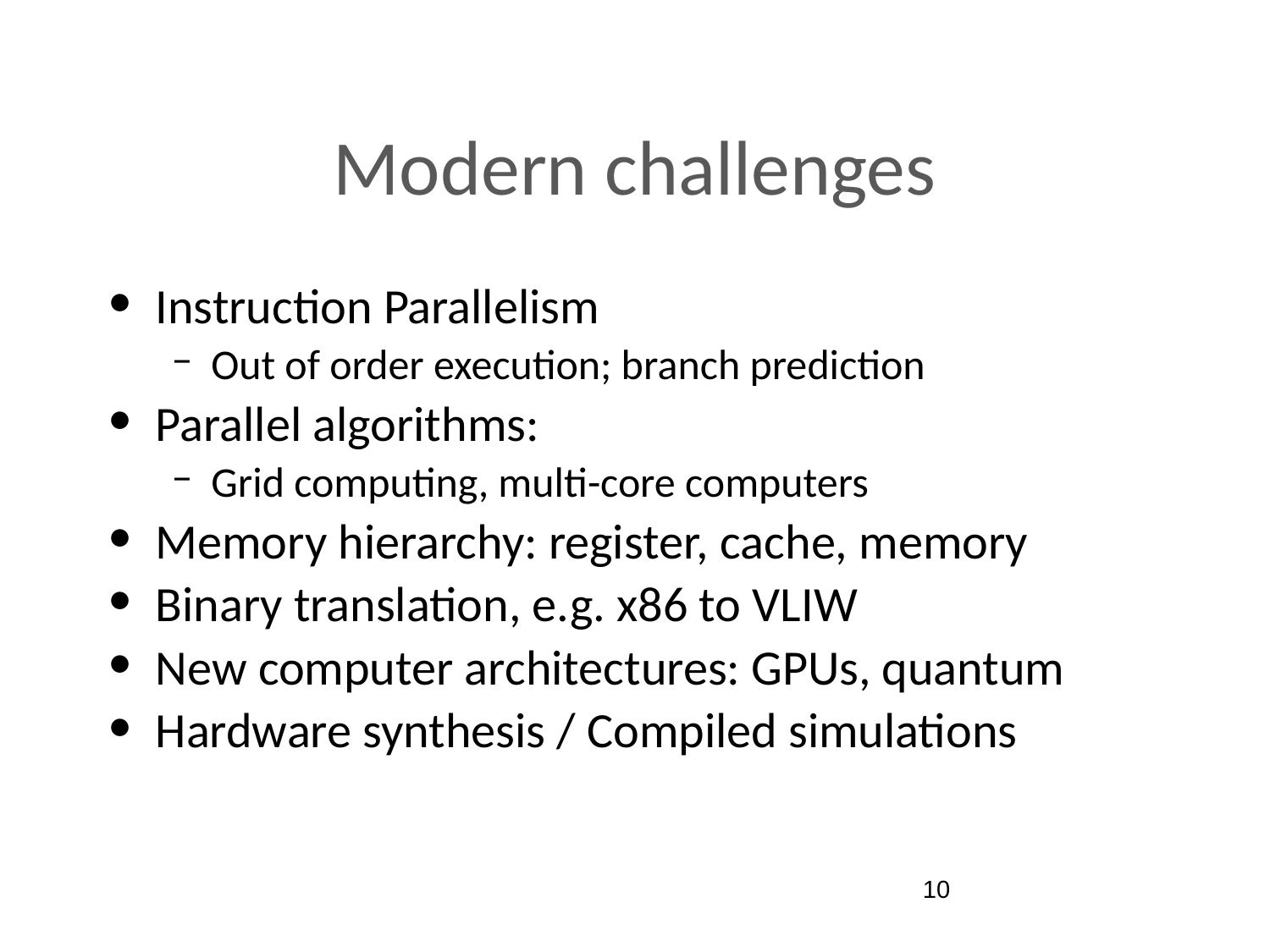

# Modern challenges
Instruction Parallelism
Out of order execution; branch prediction
Parallel algorithms:
Grid computing, multi-core computers
Memory hierarchy: register, cache, memory
Binary translation, e.g. x86 to VLIW
New computer architectures: GPUs, quantum
Hardware synthesis / Compiled simulations
10